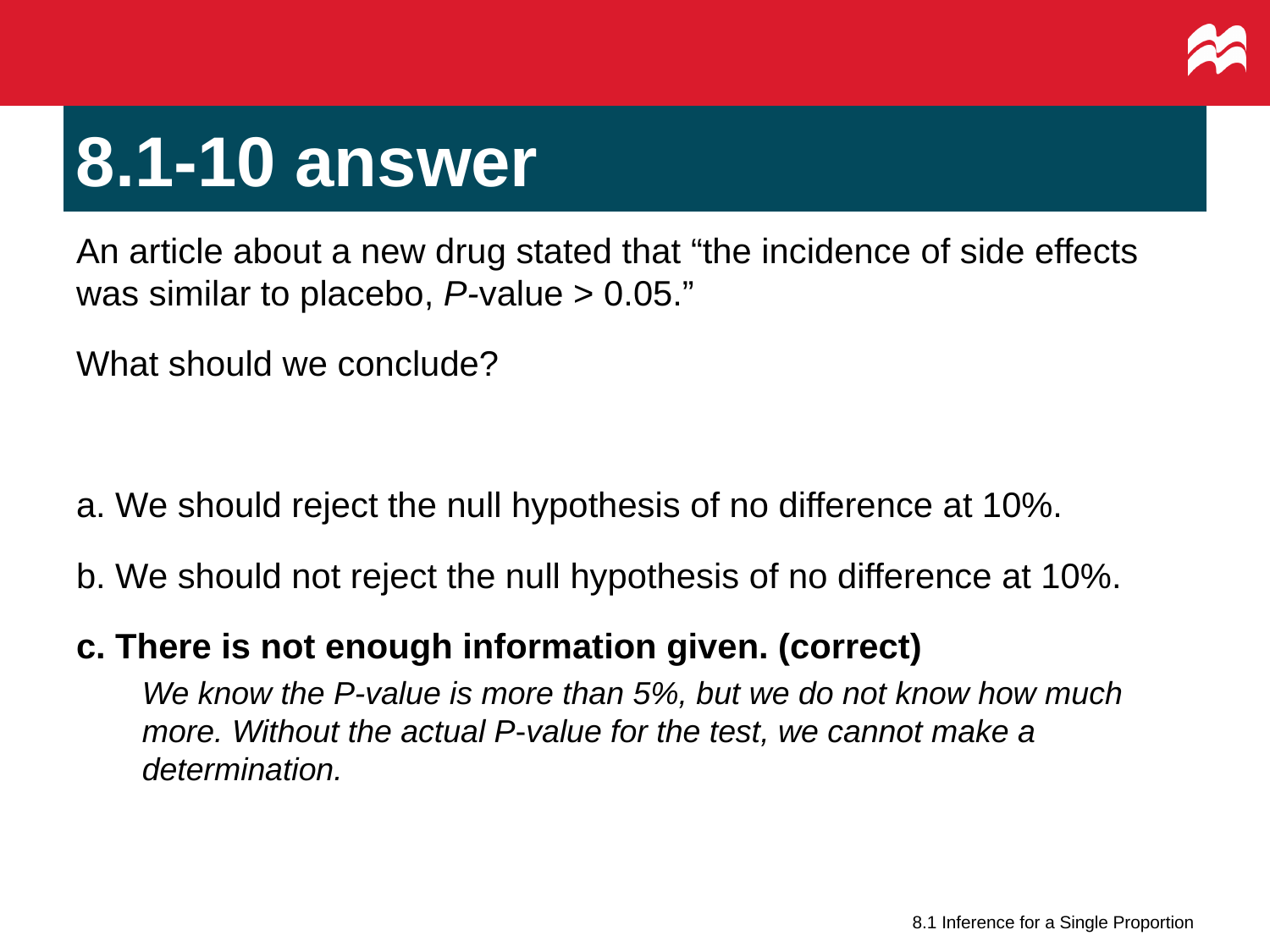

# 8.1-10 answer
An article about a new drug stated that “the incidence of side effects was similar to placebo, P-value > 0.05.”
What should we conclude?

a. We should reject the null hypothesis of no difference at 10%.
b. We should not reject the null hypothesis of no difference at 10%.
c. There is not enough information given. (correct)
We know the P-value is more than 5%, but we do not know how much more. Without the actual P-value for the test, we cannot make a determination.
8.1 Inference for a Single Proportion